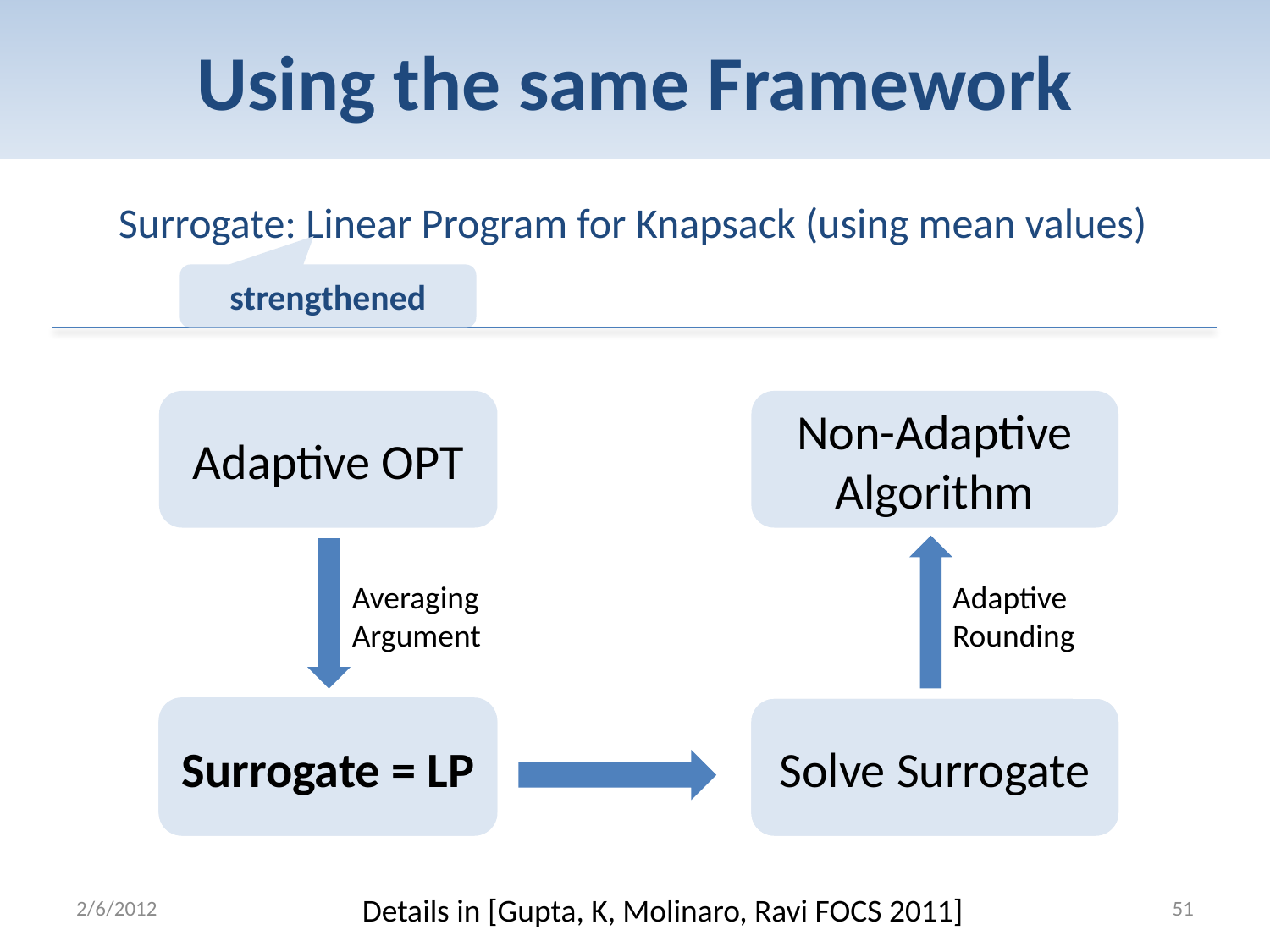

# Using the same Framework
Surrogate: Linear Program for Knapsack (using mean values)
strengthened
Adaptive OPT
Non-Adaptive Algorithm

Averaging
Argument
Adaptive
Rounding
Suitable Surrogate
Surrogate = LP
“Knapsack Orienteering”
Solve Surrogate
Solve Knap. Orient.

2/6/2012
51
Details in [Gupta, K, Molinaro, Ravi FOCS 2011]